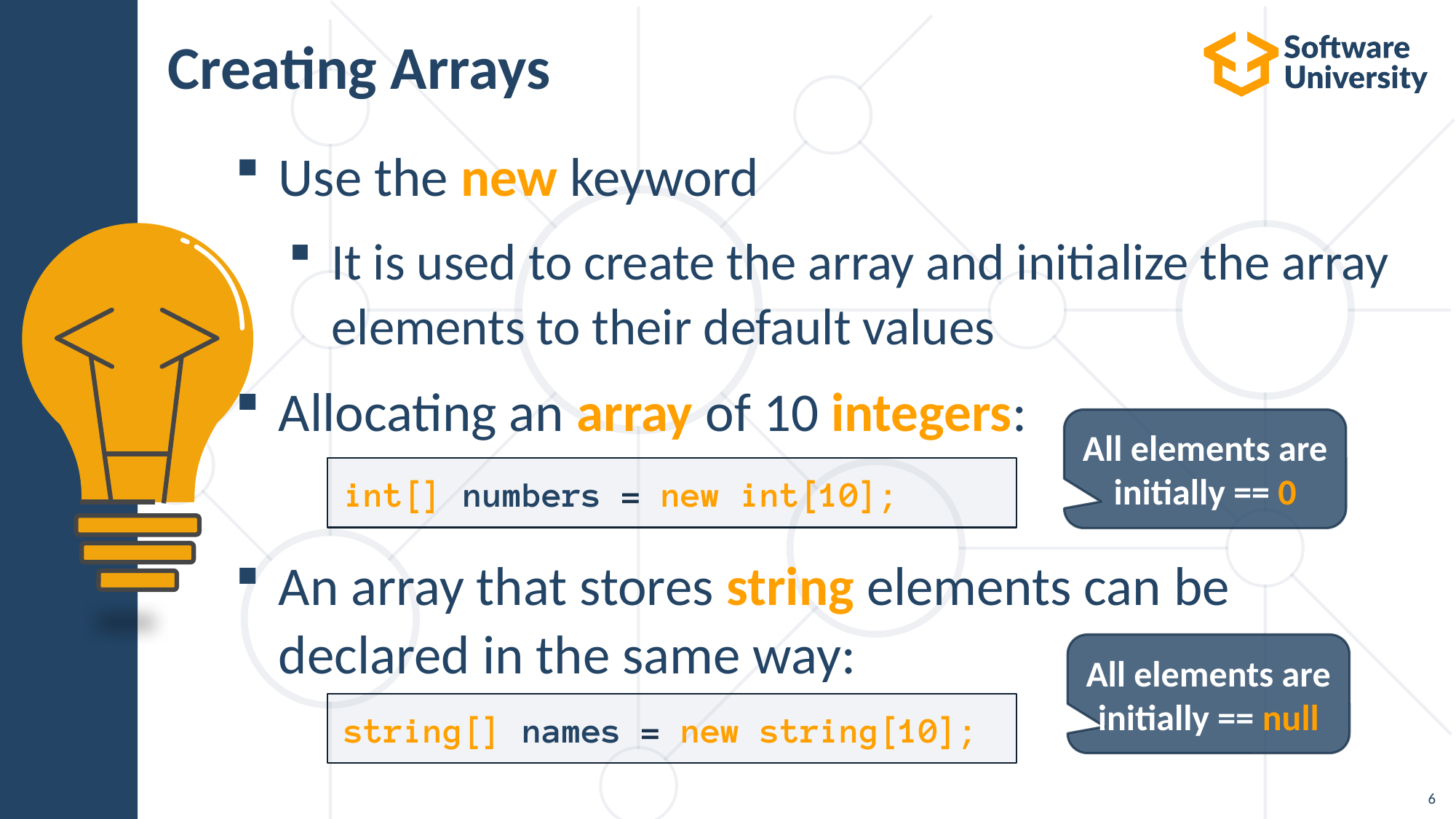

# Creating Arrays
Use the new keyword
It is used to create the array and initialize the array
elements to their default values
Allocating an array of 10 integers:

An array that stores string elements can be declared in the same way:
All elements are initially == 0
int[] numbers = new int[10];
All elements are initially == null
string[] names = new string[10];
6